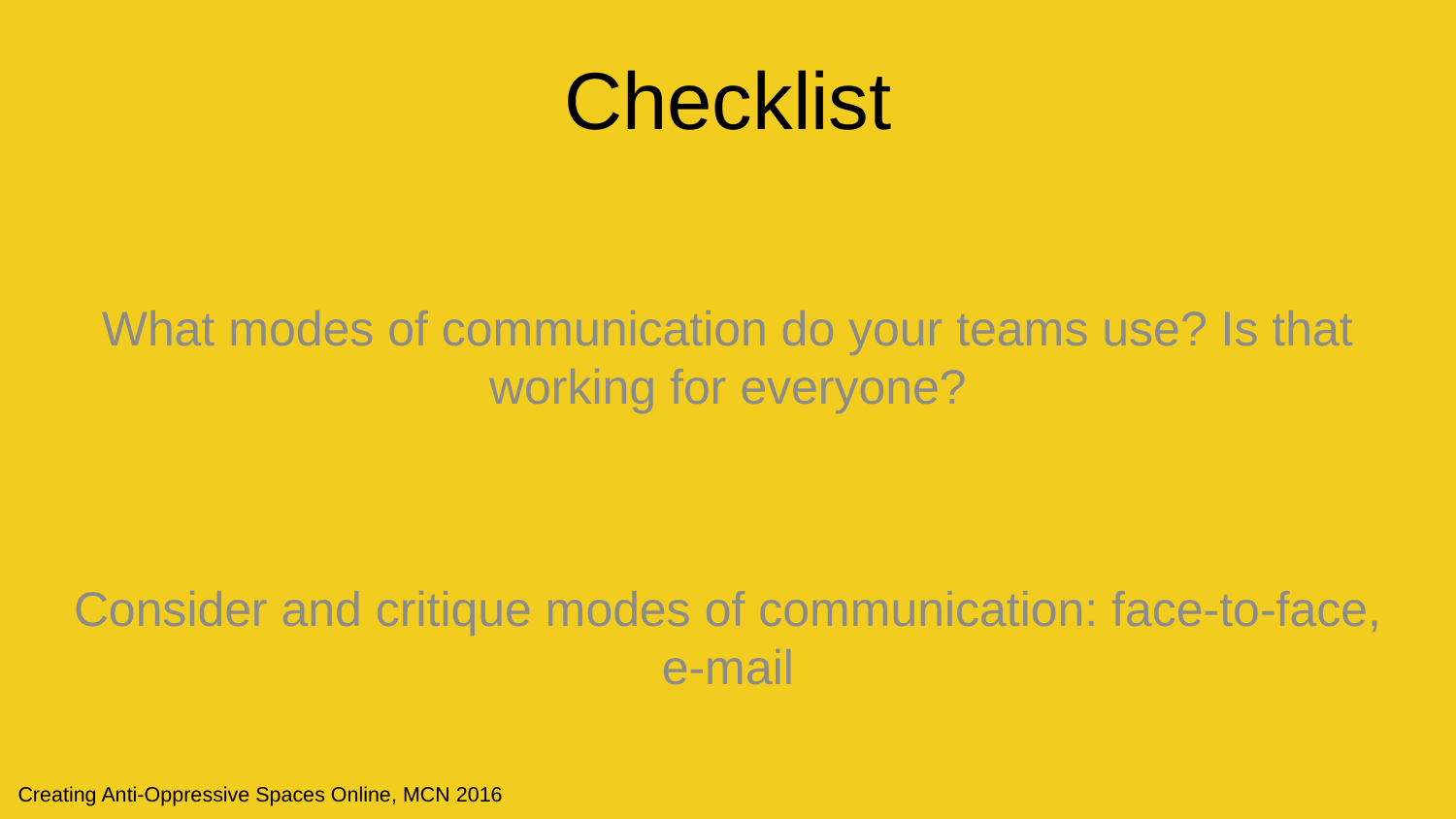

Checklist
What modes of communication do your teams use? Is that working for everyone?
Consider and critique modes of communication: face-to-face, e-mail
Creating Anti-Oppressive Spaces Online, MCN 2016